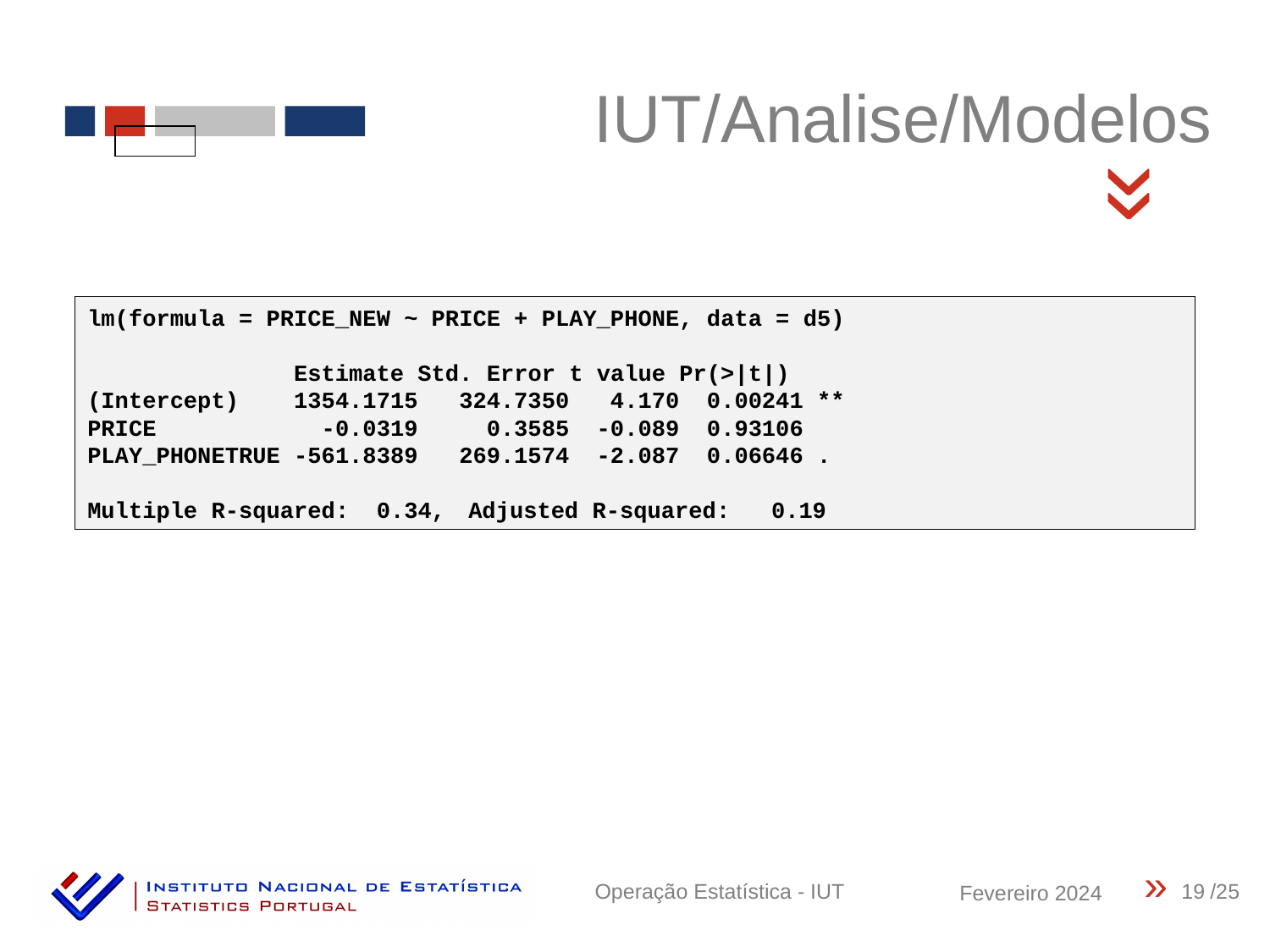

IUT/Analise/Modelos
«
lm(formula = PRICE_NEW ~ PRICE + PLAY_PHONE, data = d5)

               Estimate Std. Error t value Pr(>|t|)
(Intercept)    1354.1715   324.7350   4.170  0.00241 **
PRICE            -0.0319     0.3585  -0.089  0.93106
PLAY_PHONETRUE -561.8389   269.1574  -2.087  0.06646 .

Multiple R-squared:  0.34,	Adjusted R-squared:   0.19
19